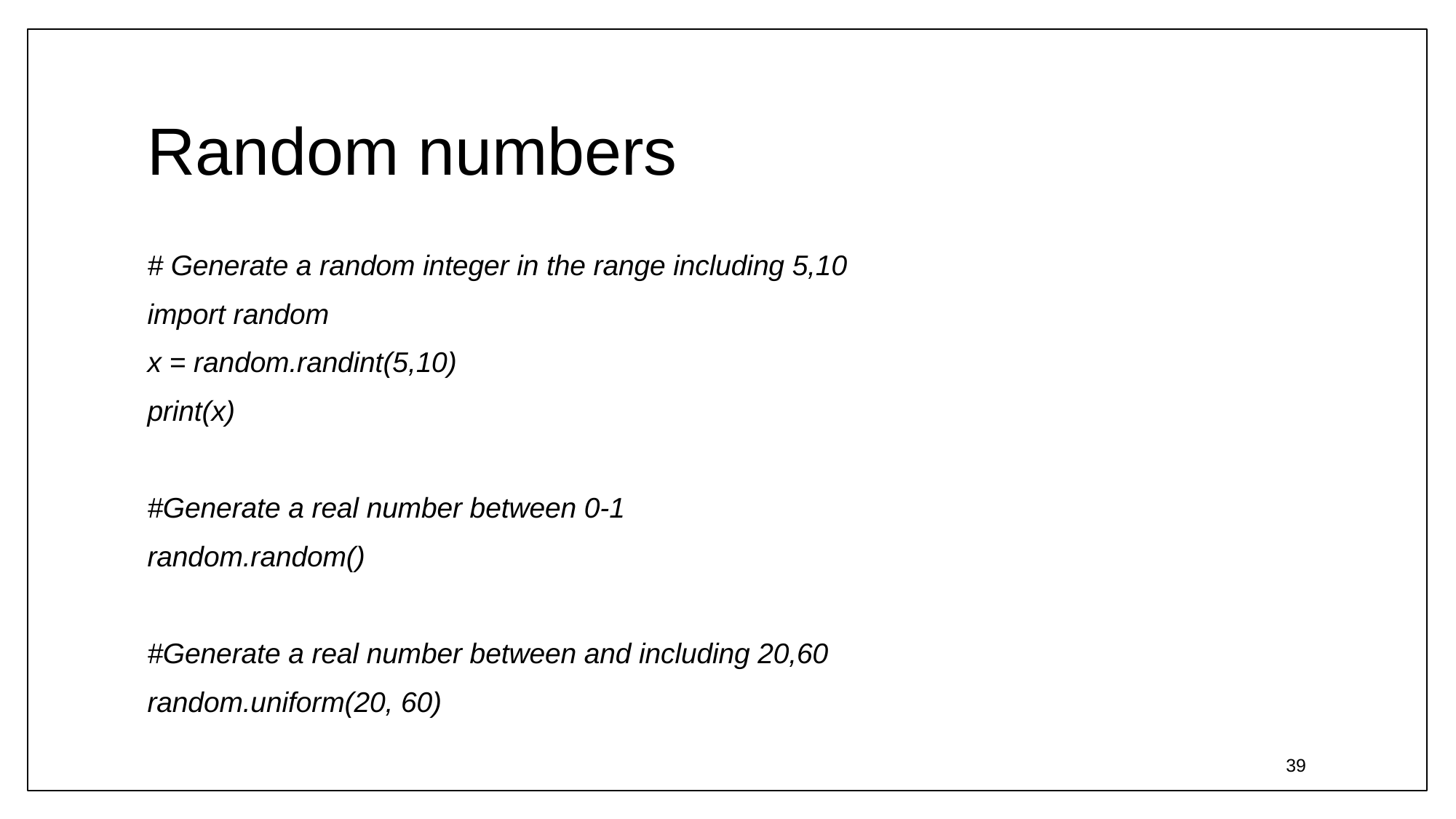

# Random numbers
# Generate a random integer in the range including 5,10
import random
x = random.randint(5,10)
print(x)

#Generate a real number between 0-1
random.random()

#Generate a real number between and including 20,60
random.uniform(20, 60)
39